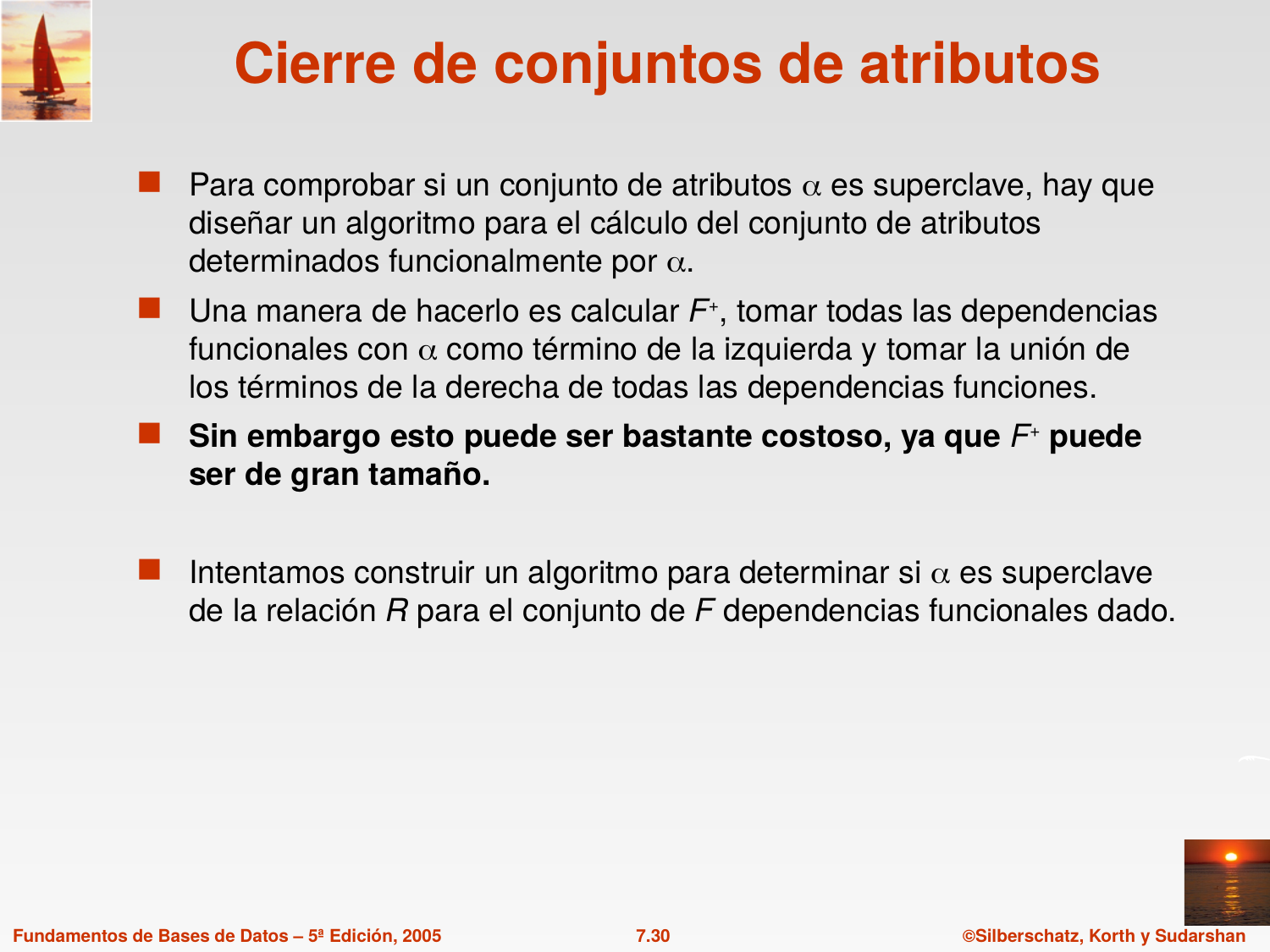

# Cierre de conjuntos de atributos
Para comprobar si un conjunto de atributos α es superclave, hay que diseñar un algoritmo para el cálculo del conjunto de atributos determinados funcionalmente por α.
Una manera de hacerlo es calcular F+, tomar todas las dependencias funcionales con α como término de la izquierda y tomar la unión de los términos de la derecha de todas las dependencias funciones.
Sin embargo esto puede ser bastante costoso, ya que F+ puede ser de gran tamaño.

Intentamos construir un algoritmo para determinar si α es superclave de la relación R para el conjunto de F dependencias funcionales dado.